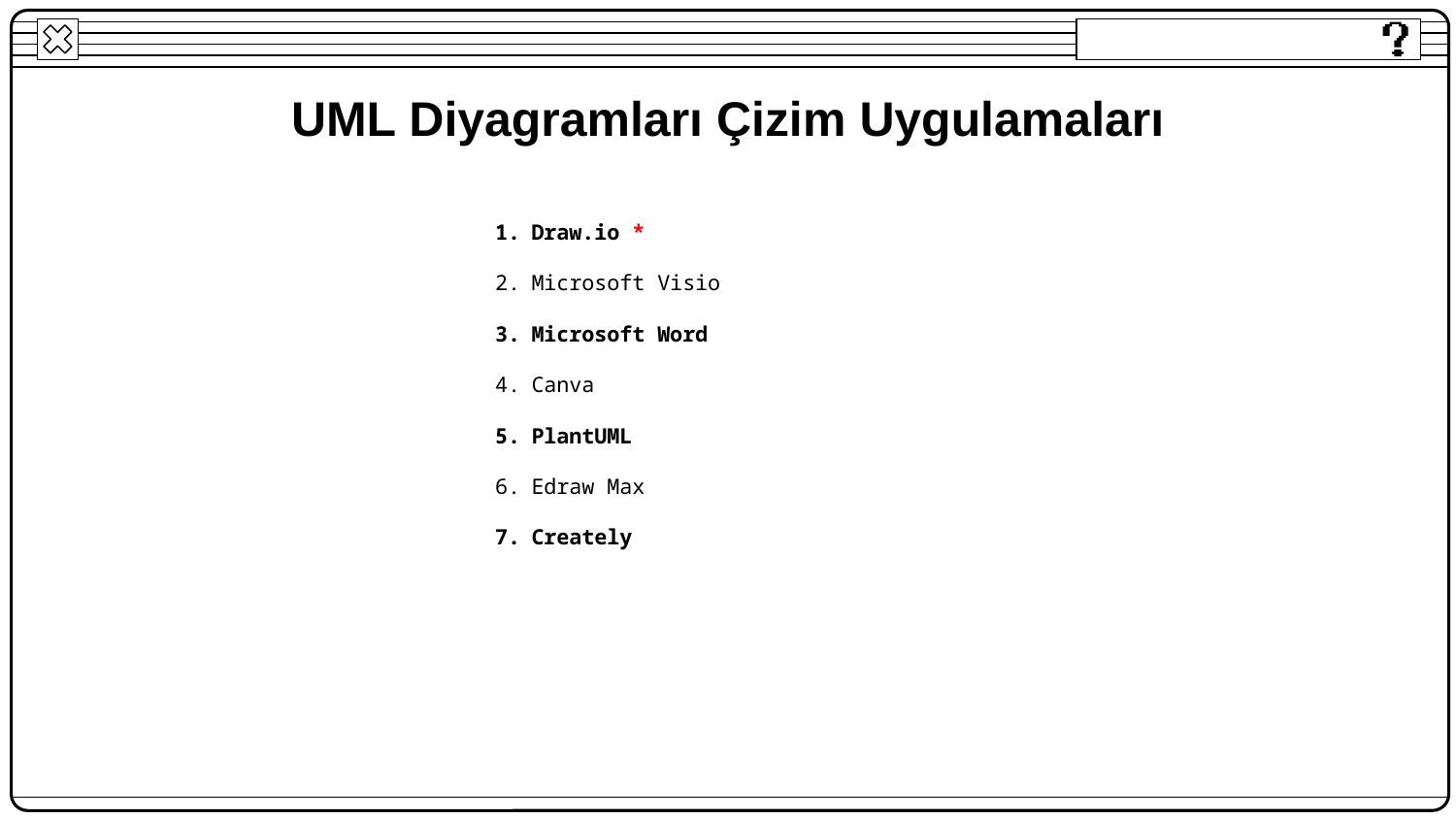

# UML Diyagramları Çizim Uygulamaları
Draw.io *

Microsoft Visio

Microsoft Word

Canva

PlantUML

Edraw Max

Creately